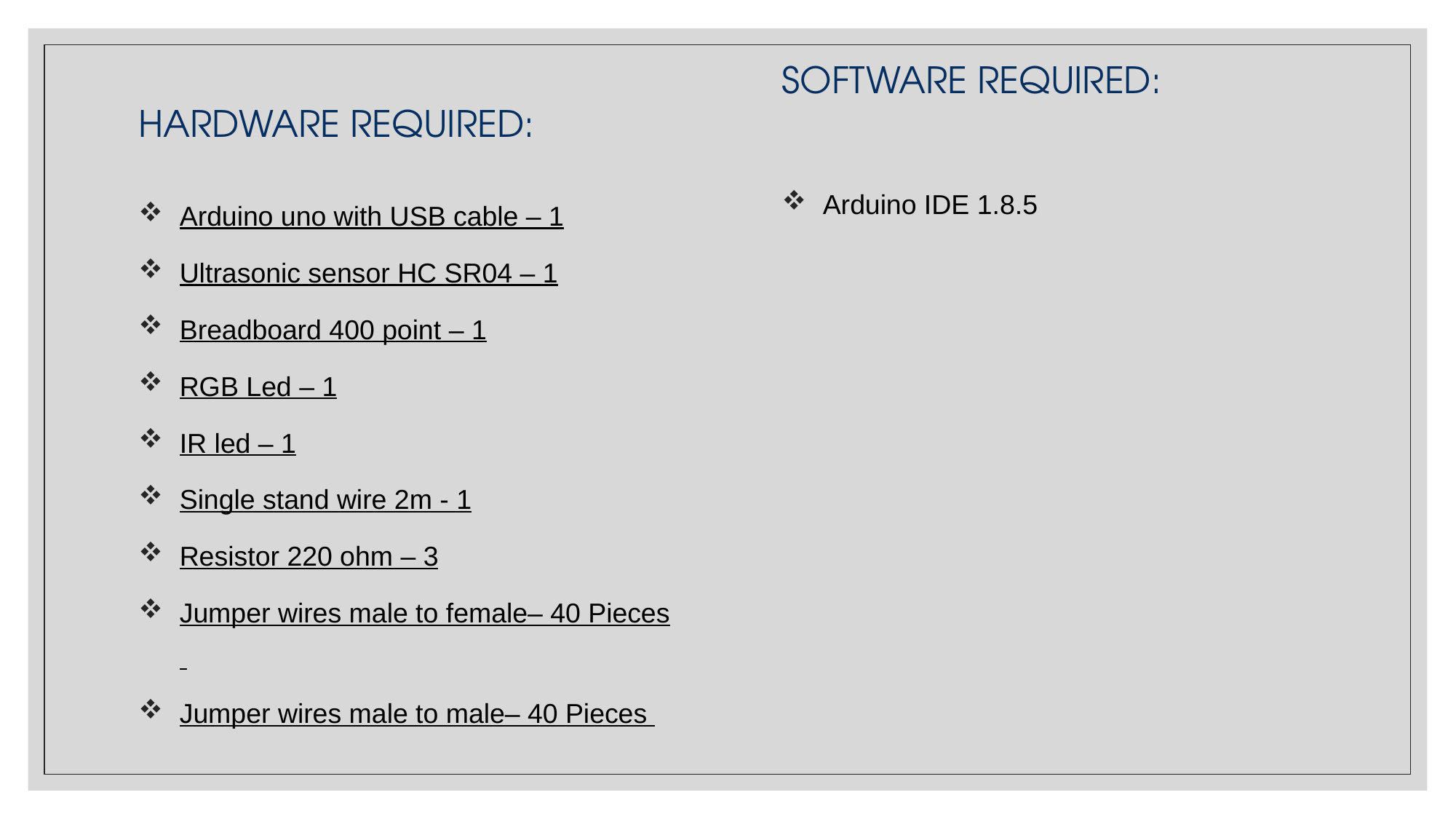

HARDWARE REQUIRED:
SOFTWARE REQUIRED:

Arduino uno with USB cable – 1
Ultrasonic sensor HC SR04 – 1
Breadboard 400 point – 1
RGB Led – 1
IR led – 1
Single stand wire 2m - 1
Resistor 220 ohm – 3
Jumper wires male to female– 40 Pieces
Jumper wires male to male– 40 Pieces

Arduino IDE 1.8.5